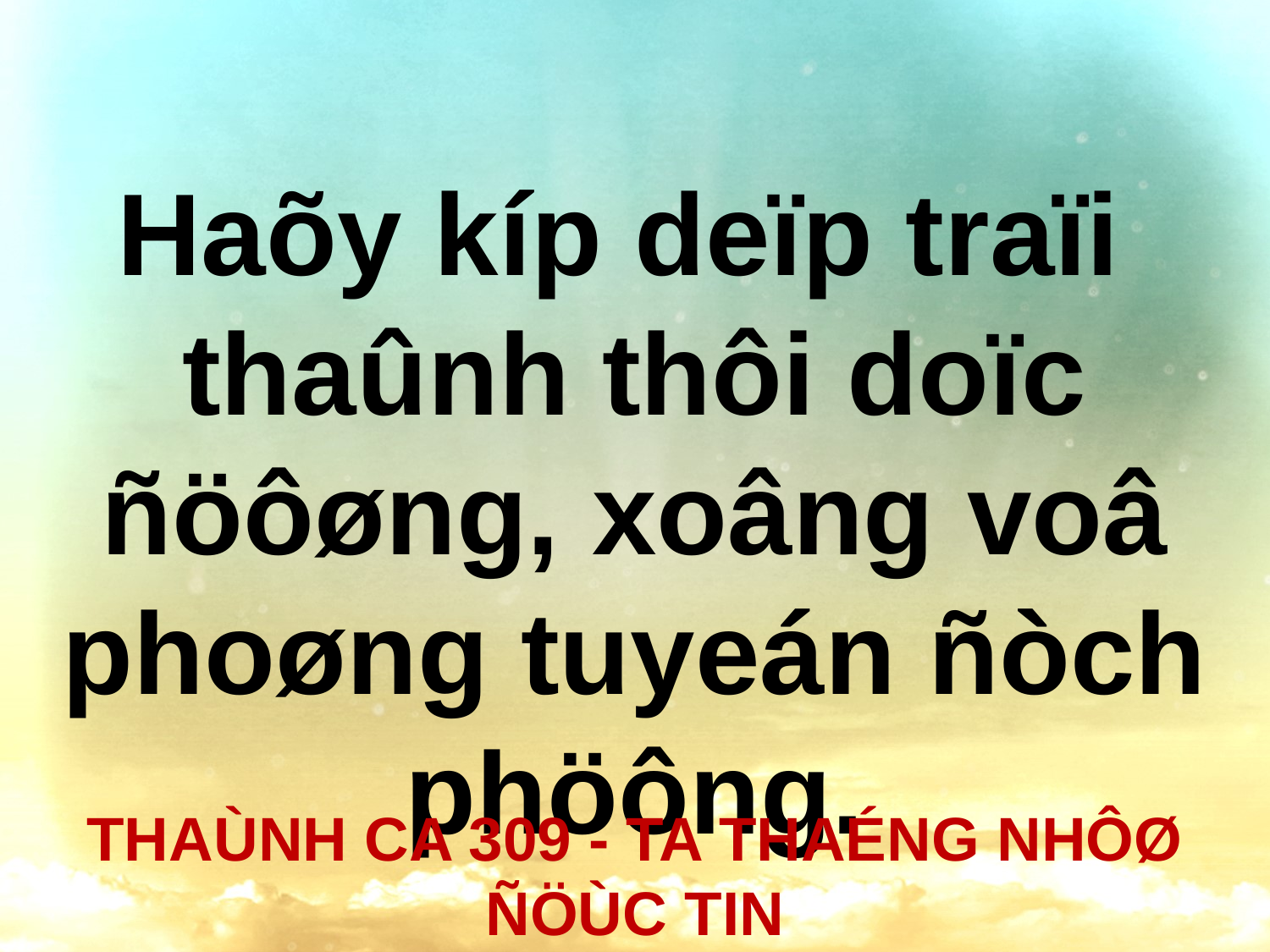

Haõy kíp deïp traïi
thaûnh thôi doïc ñöôøng, xoâng voâ phoøng tuyeán ñòch phöông.
THAÙNH CA 309 - TA THAÉNG NHÔØ ÑÖÙC TIN